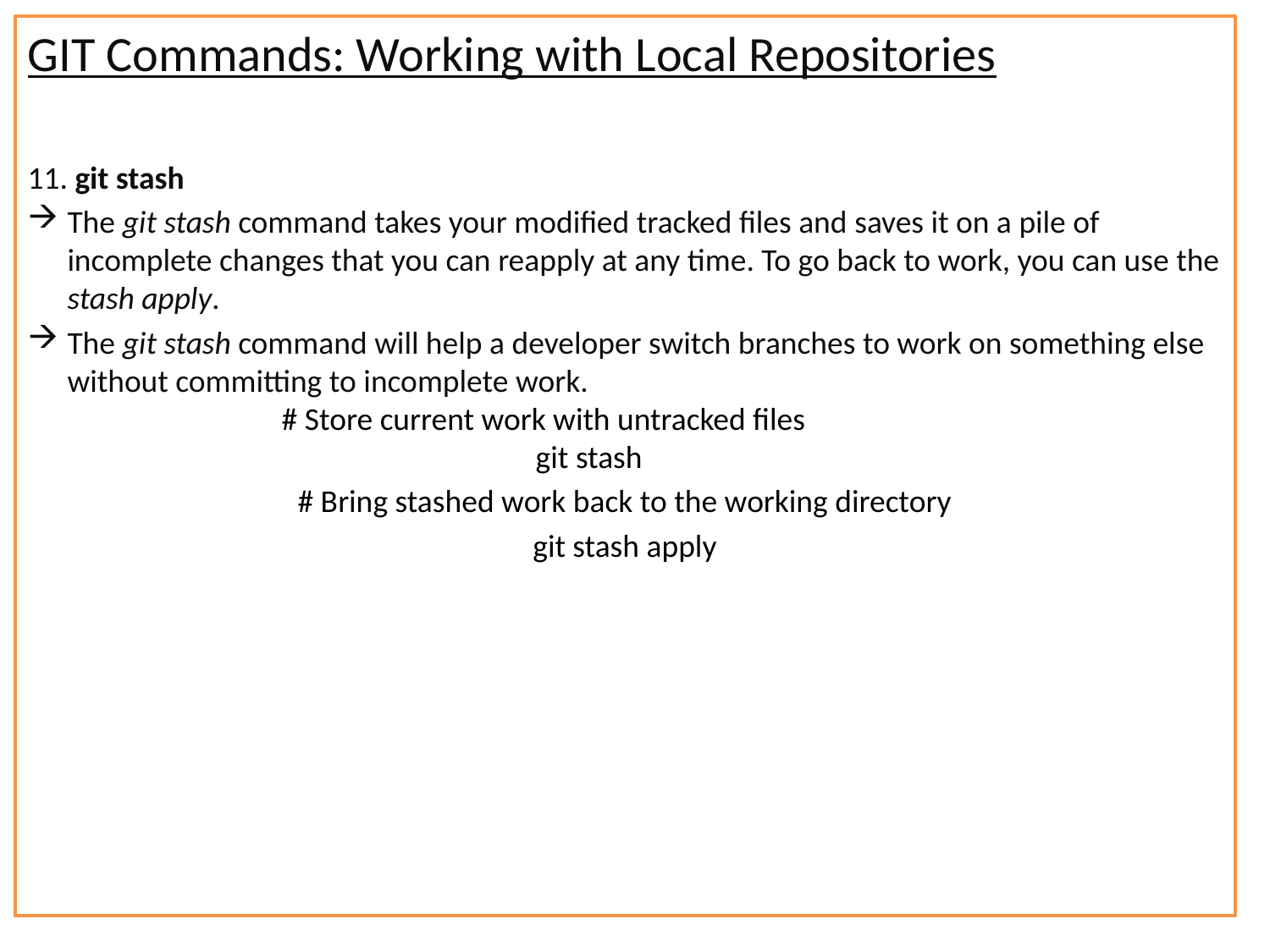

GIT Commands: Working with Local Repositories

11. git stash
The git stash command takes your modified tracked files and saves it on a pile of incomplete changes that you can reapply at any time. To go back to work, you can use the stash apply.
The git stash command will help a developer switch branches to work on something else without committing to incomplete work.
		# Store current work with untracked files
				git stash
# Bring stashed work back to the working directory
git stash apply